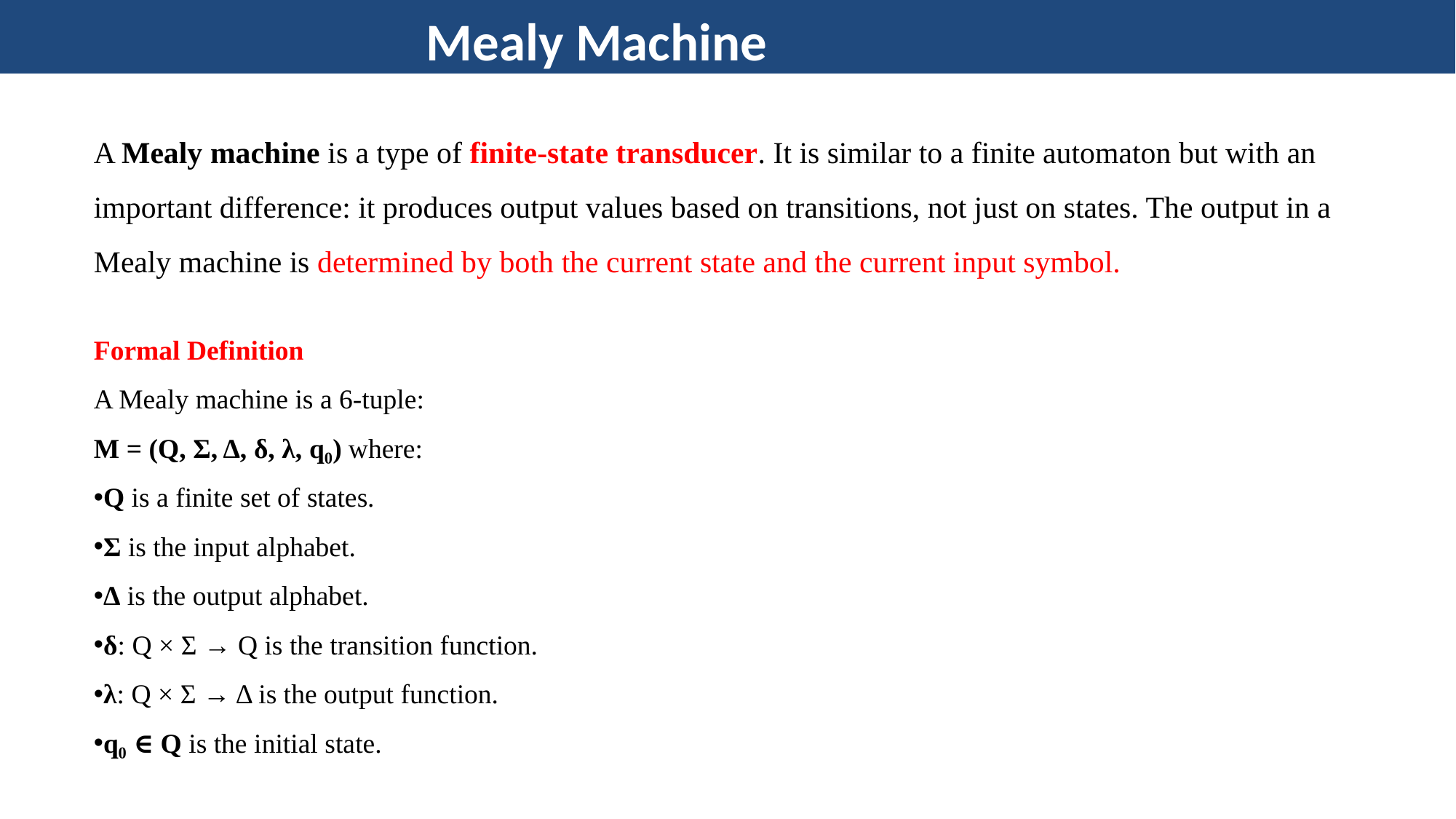

Mealy Machine
A Mealy machine is a type of finite-state transducer. It is similar to a finite automaton but with an important difference: it produces output values based on transitions, not just on states. The output in a Mealy machine is determined by both the current state and the current input symbol.
Formal Definition
A Mealy machine is a 6-tuple:
M = (Q, Σ, Δ, δ, λ, q₀) where:
Q is a finite set of states.
Σ is the input alphabet.
Δ is the output alphabet.
δ: Q × Σ → Q is the transition function.
λ: Q × Σ → Δ is the output function.
q₀ ∈ Q is the initial state.